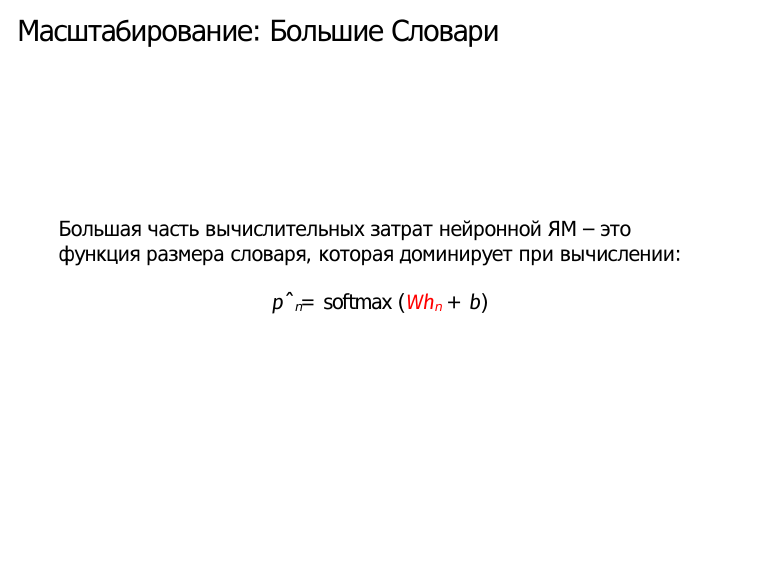

Масштабирование: Большие Словари
Большая часть вычислительных затрат нейронной ЯМ – это функция размера словаря, которая доминирует при вычислении:

pˆn = softmax (Whn + b)